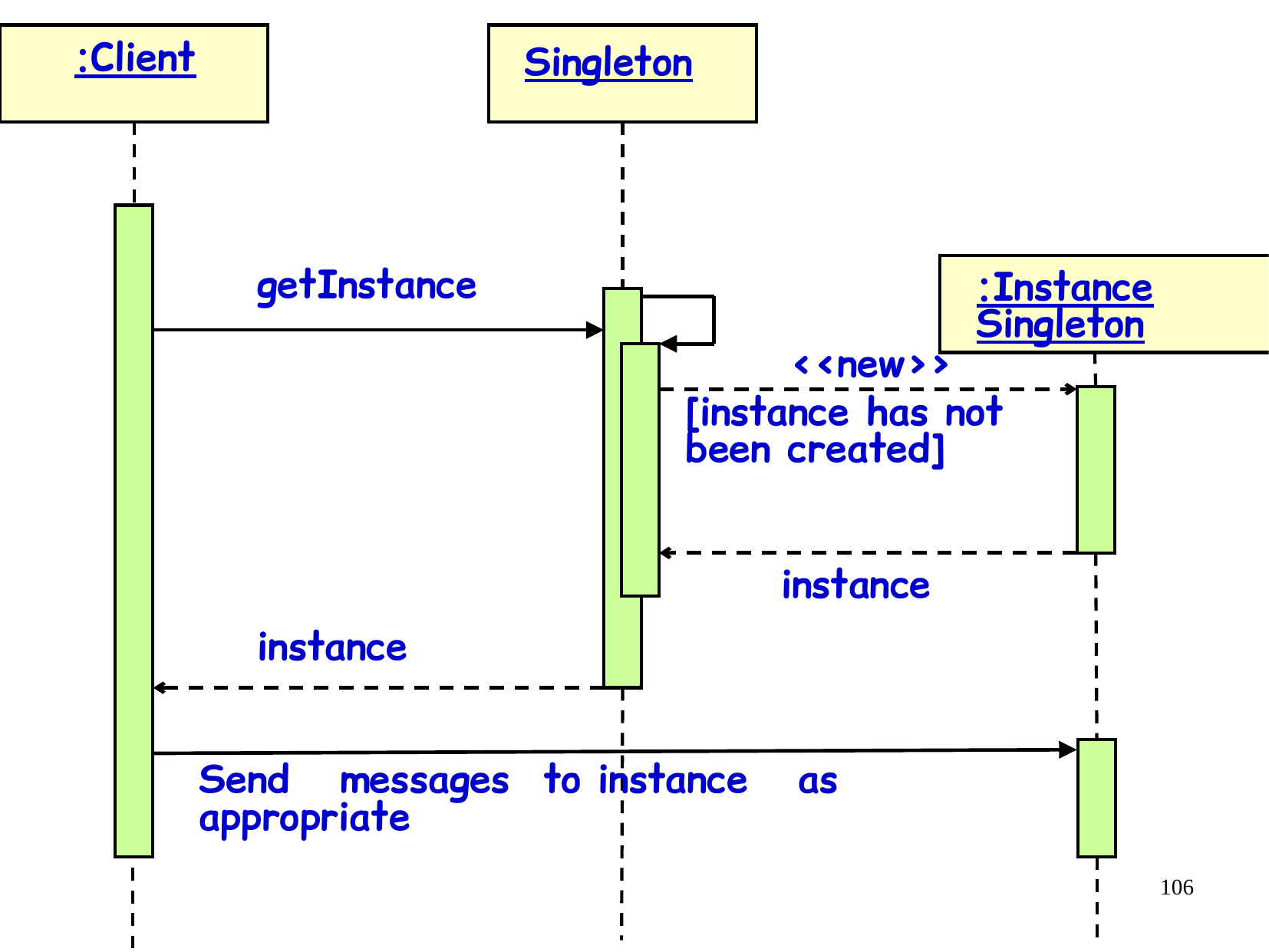

:Client
Singleton

getInstance
:Instance Singleton

<<new>>

[instance has not been created]
instance
instance

Send   messages  to instance   as   appropriate